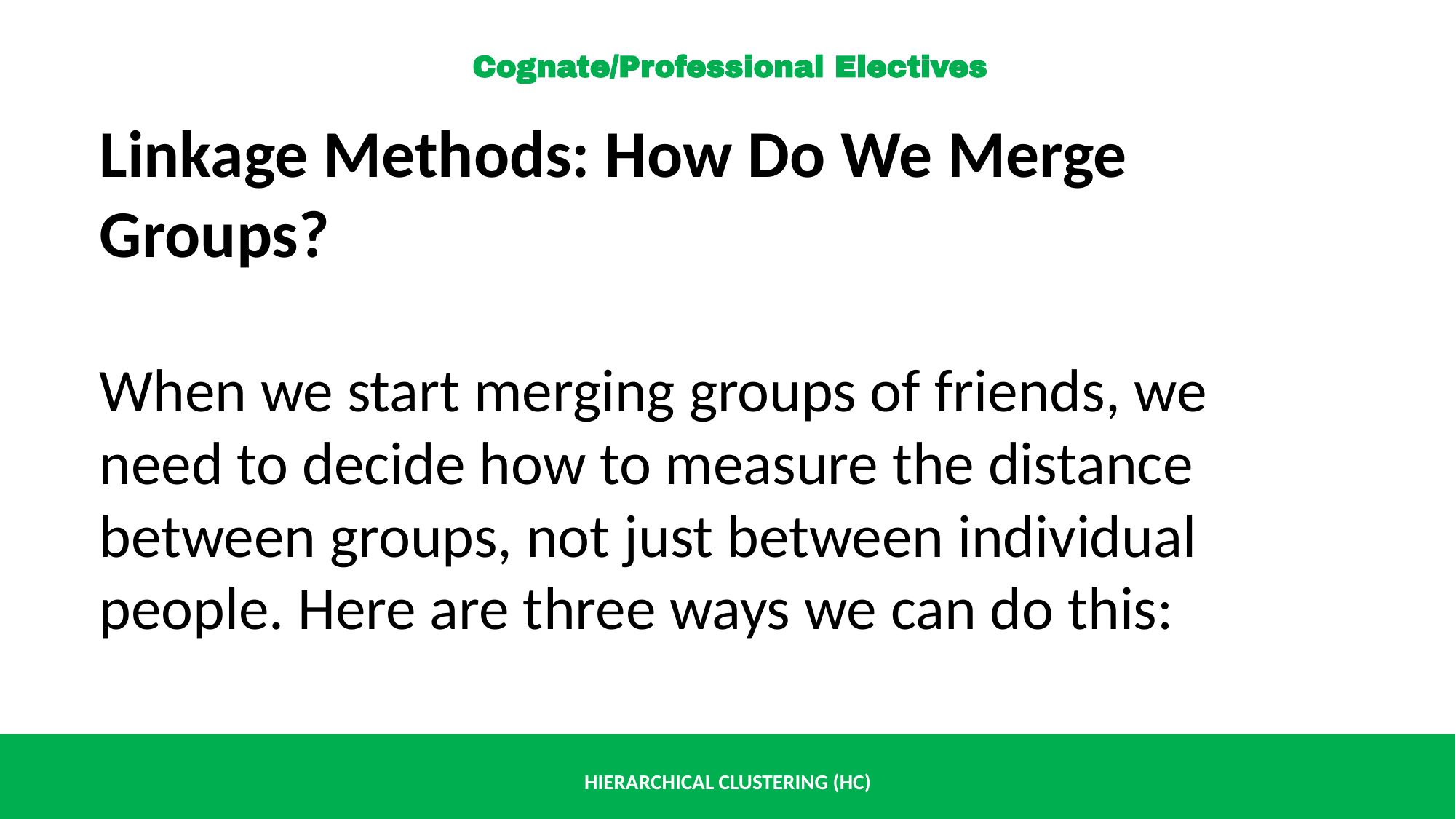

Linkage Methods: How Do We Merge Groups?

When we start merging groups of friends, we need to decide how to measure the distance between groups, not just between individual people. Here are three ways we can do this: